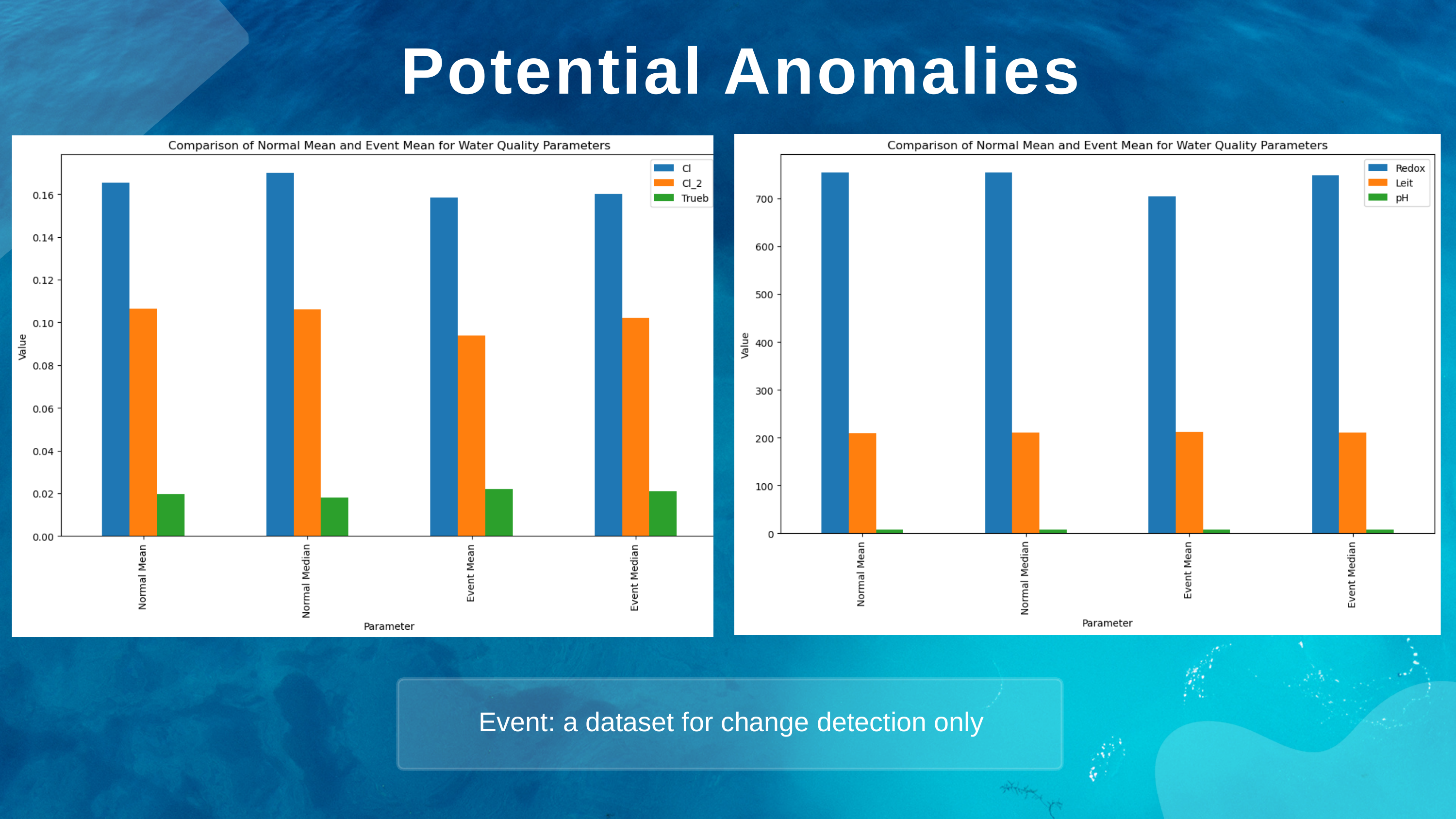

Potential Anomalies

Event: a dataset for change detection only